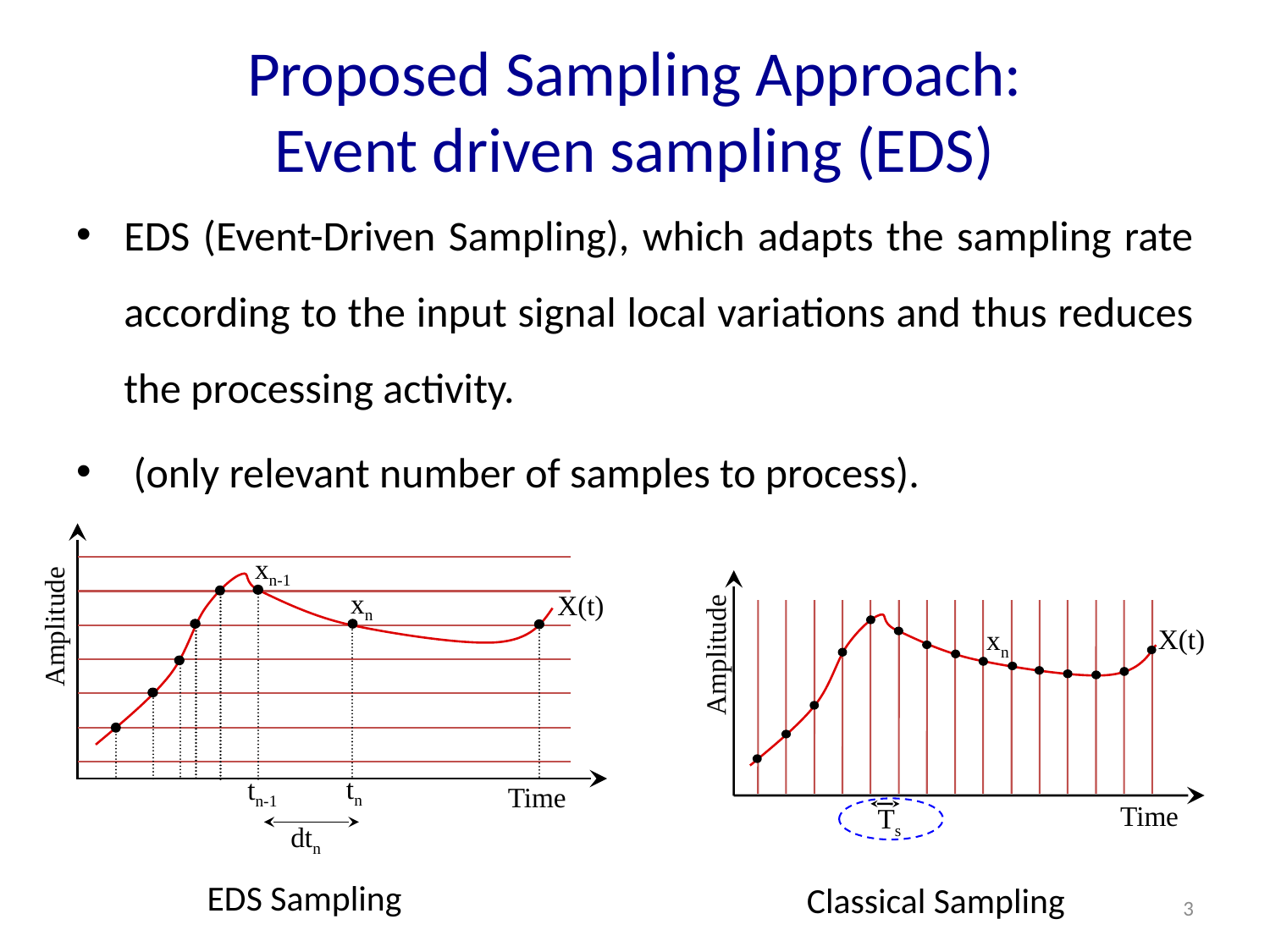

# Proposed Sampling Approach: Event driven sampling (EDS)
EDS (Event-Driven Sampling), which adapts the sampling rate according to the input signal local variations and thus reduces the processing activity.
 (only relevant number of samples to process).

xn-1

xn

X(t)

tn
tn-1
Time
dtn
Amplitude

xn
X(t)

Amplitude

Time

Ts
EDS Sampling
Classical Sampling
3